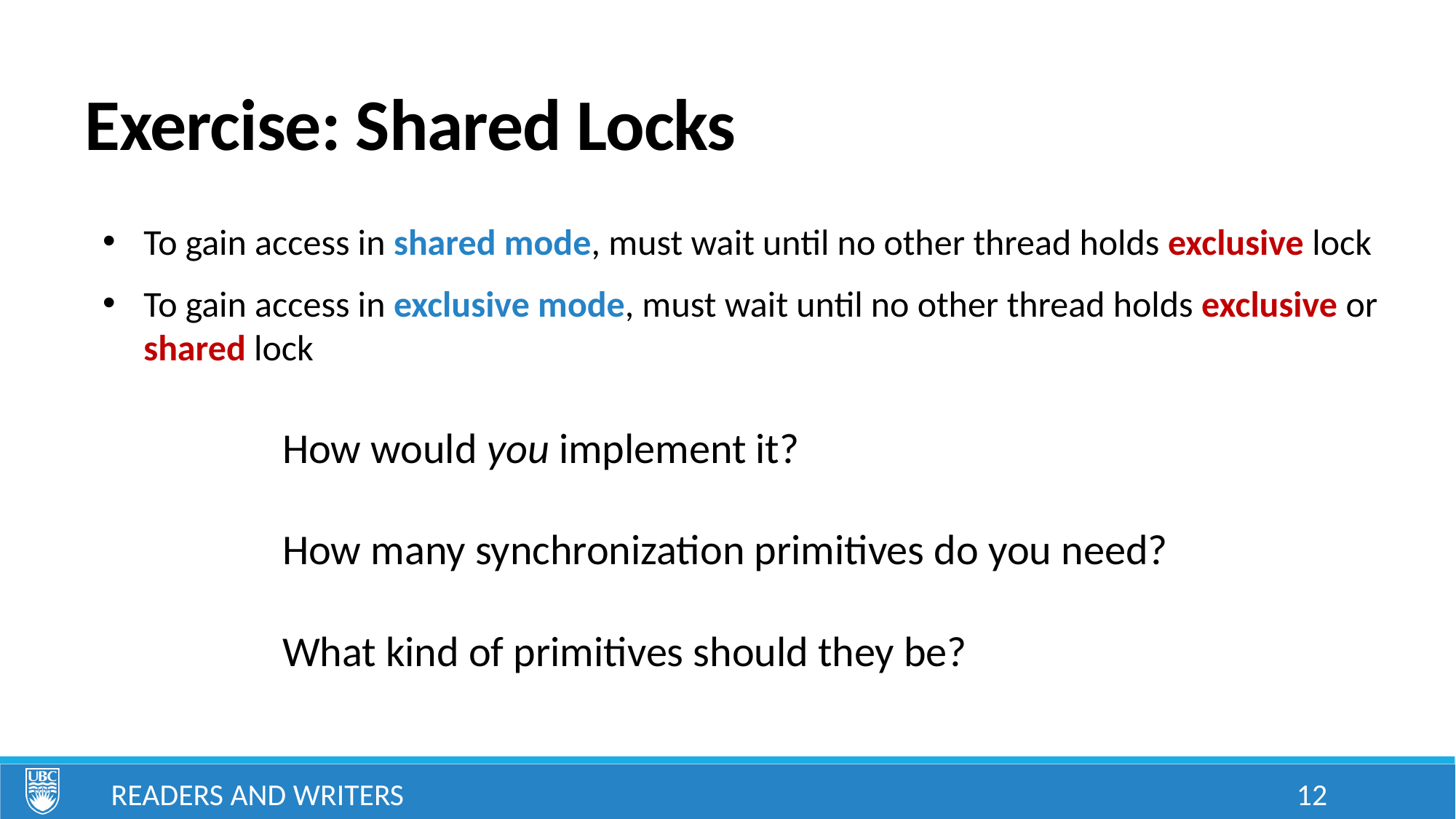

# Exercise: Shared Locks
To gain access in shared mode, must wait until no other thread holds exclusive lock
To gain access in exclusive mode, must wait until no other thread holds exclusive or shared lock
How would you implement it?

How many synchronization primitives do you need?

What kind of primitives should they be?
Readers and Writers
12